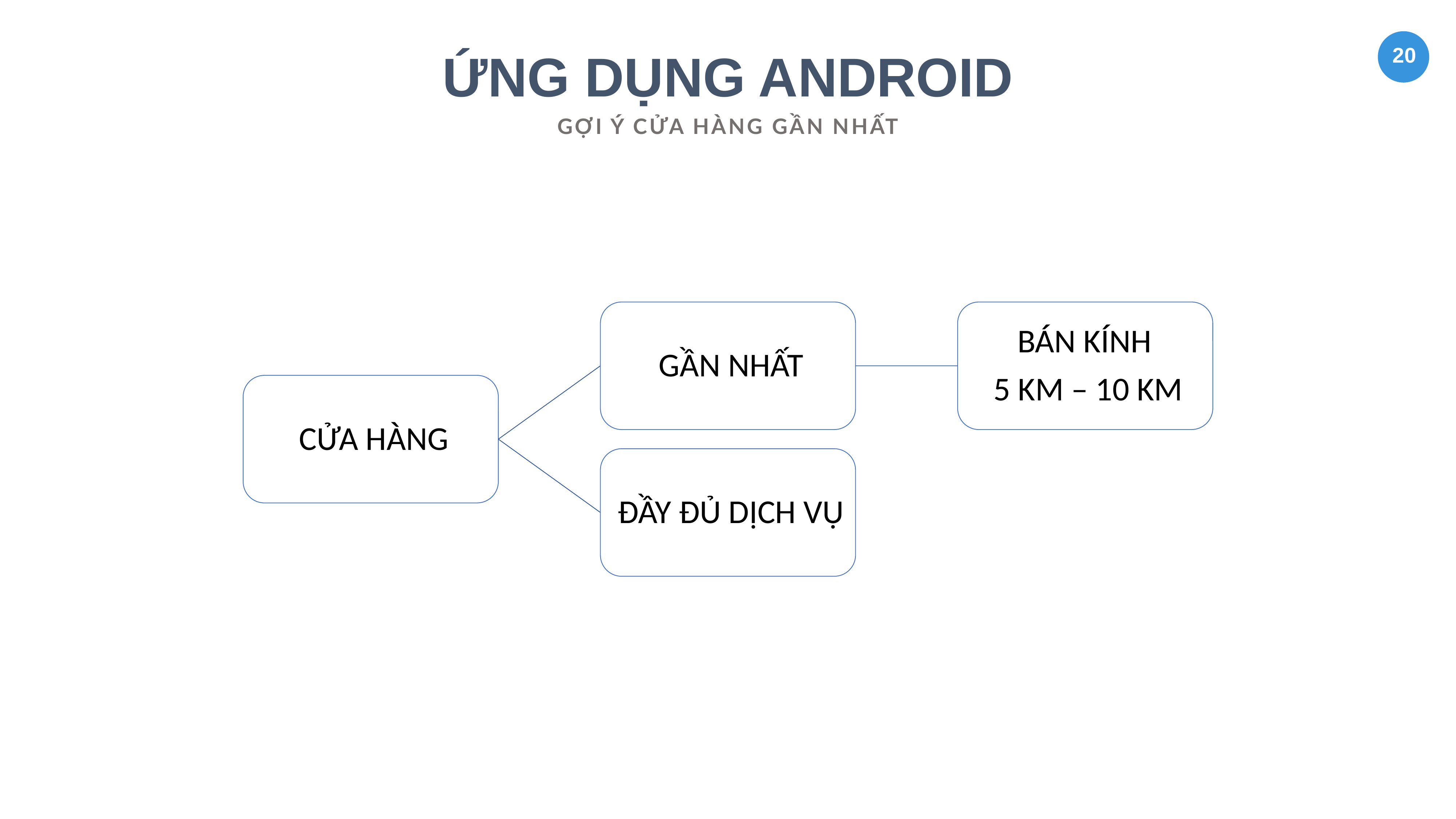

ỨNG DỤNG ANDROID
GỢI Ý CỬA HÀNG GẦN NHẤT
CỬA HÀNG

GẦN NHẤT

BÁN KÍNH
5 KM – 10 KM

ĐẦY ĐỦ DỊCH VỤ